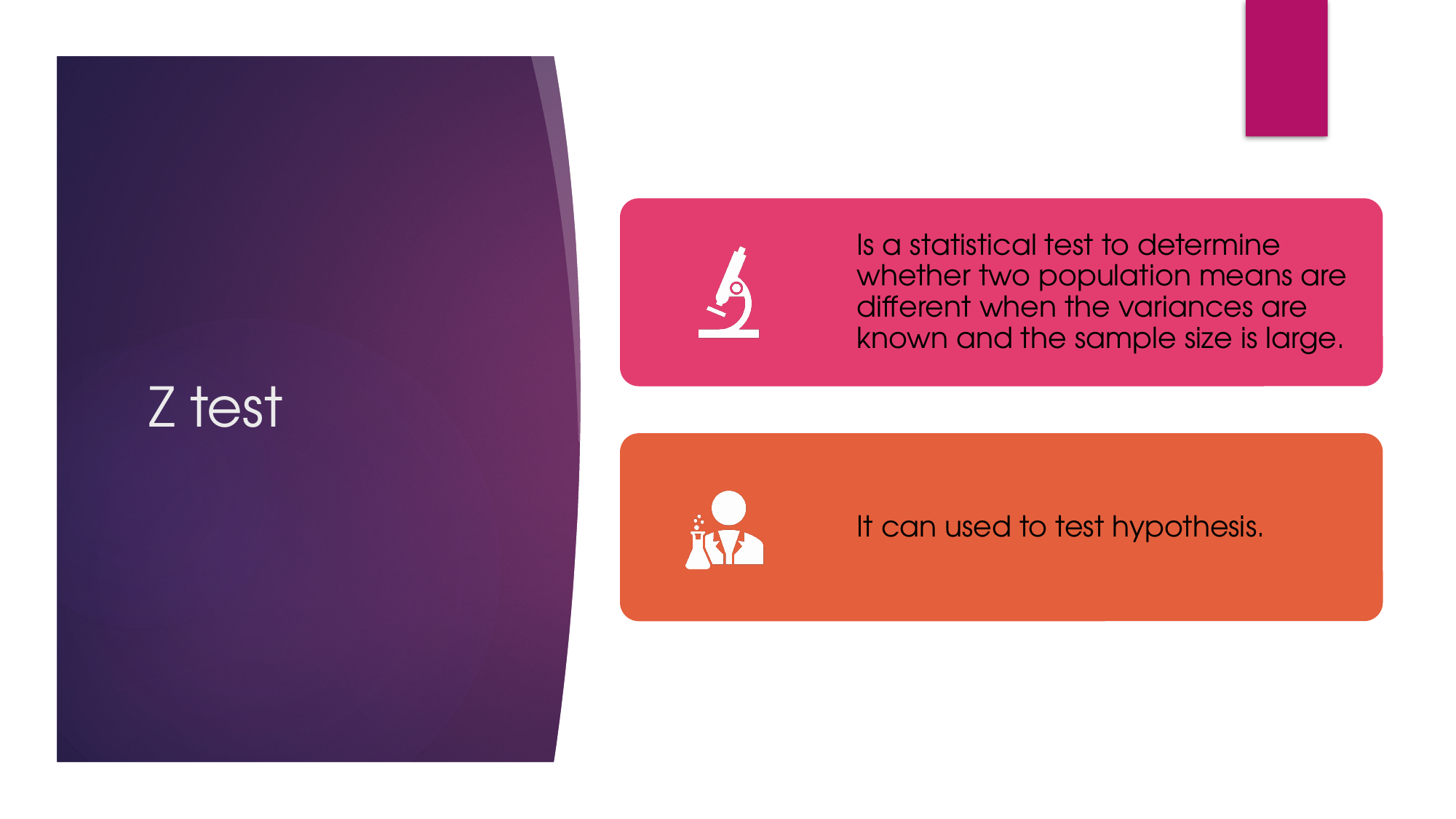

Is a statistical test to determine whether two population means are different when the variances are known and the sample size is large.
It can used to test hypothesis.
# Z test